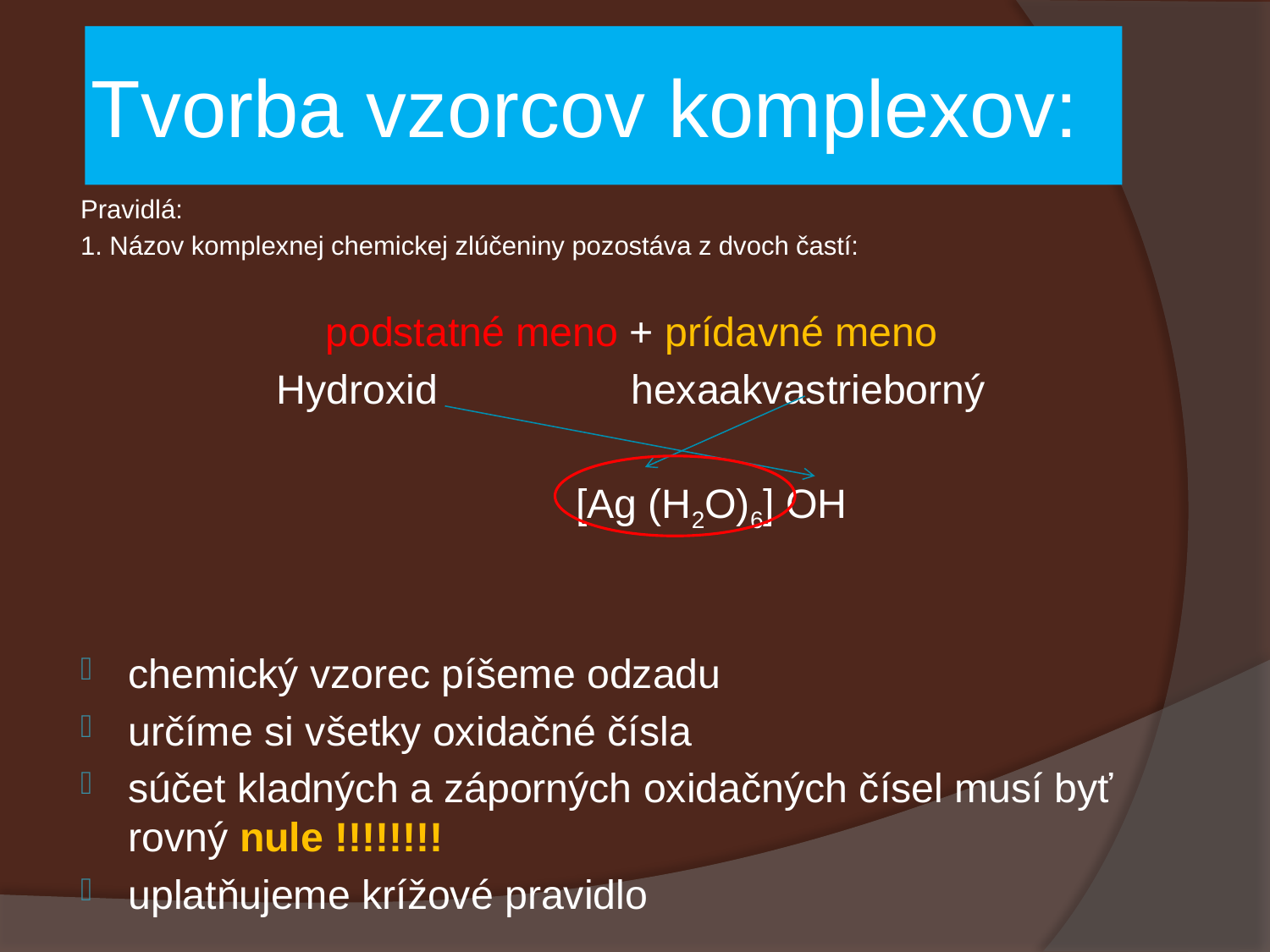

# Tvorba vzorcov komplexov:
Pravidlá:
1. Názov komplexnej chemickej zlúčeniny pozostáva z dvoch častí:

podstatné meno + prídavné meno
Hydroxid                 hexaakvastrieborný

               [Ag (H2O)6] OH

chemický vzorec píšeme odzadu
určíme si všetky oxidačné čísla
súčet kladných a záporných oxidačných čísel musí byť rovný nule !!!!!!!!
uplatňujeme krížové pravidlo